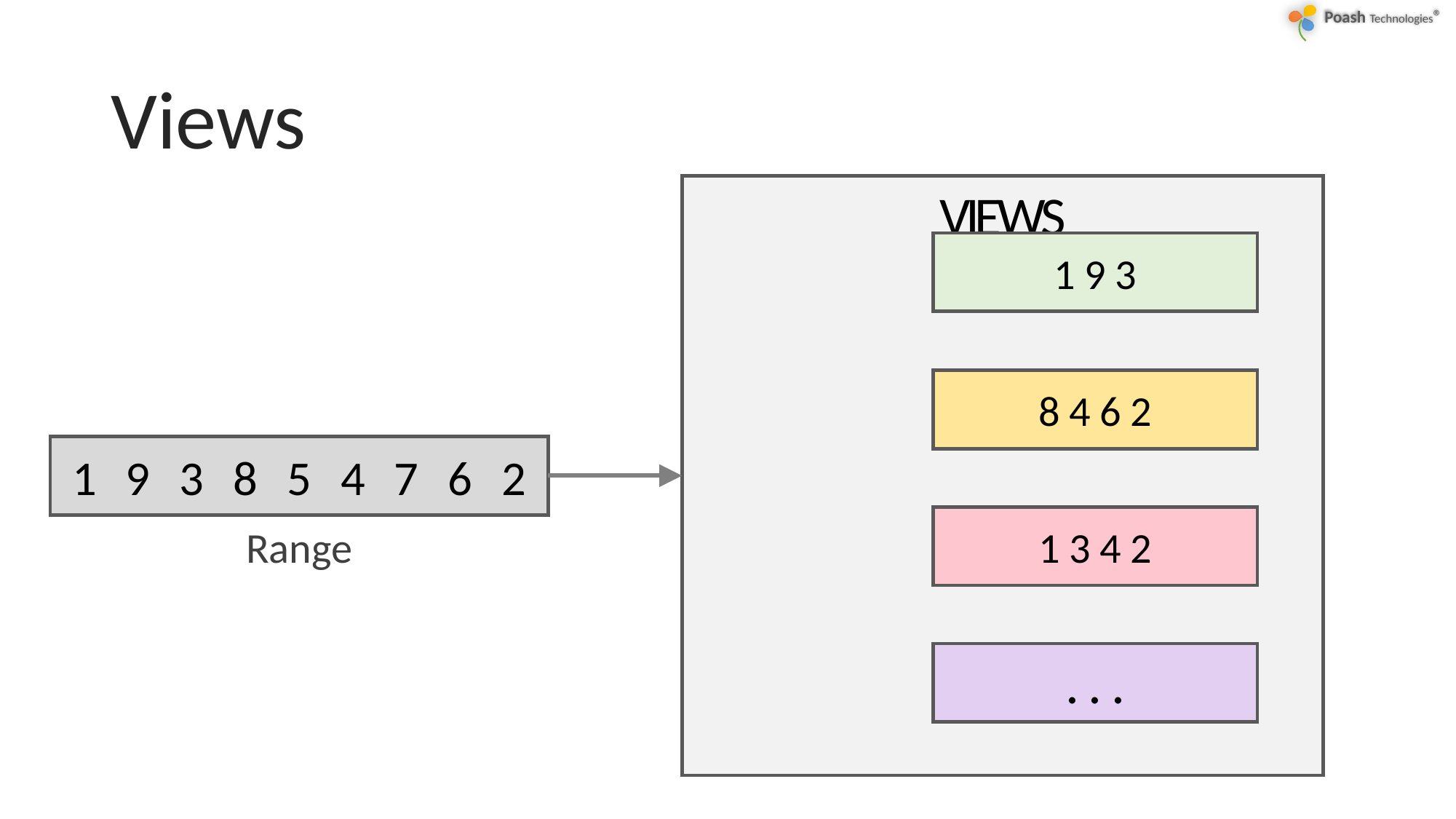

# Views
VIEWS
193
8462
1 9 3 8 5 4 7 6 2
1342
Range
...